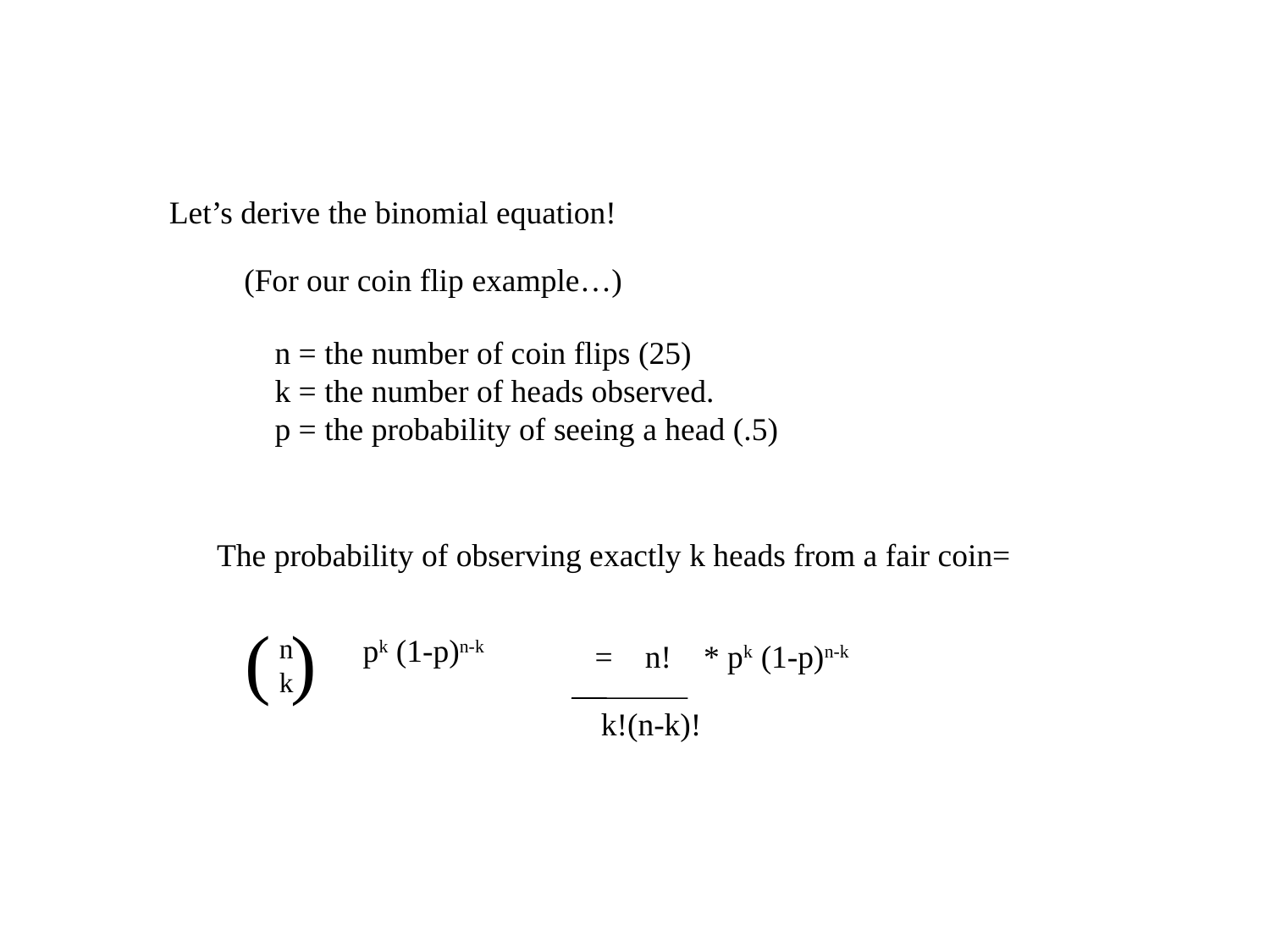

Let’s derive the binomial equation!
(For our coin flip example…)
n = the number of coin flips (25)
k = the number of heads observed.
p = the probability of seeing a head (.5)
The probability of observing exactly k heads from a fair coin=
( )
n
k
pk (1-p)n-k
=    n!    * pk (1-p)n-k

k!(n-k)!